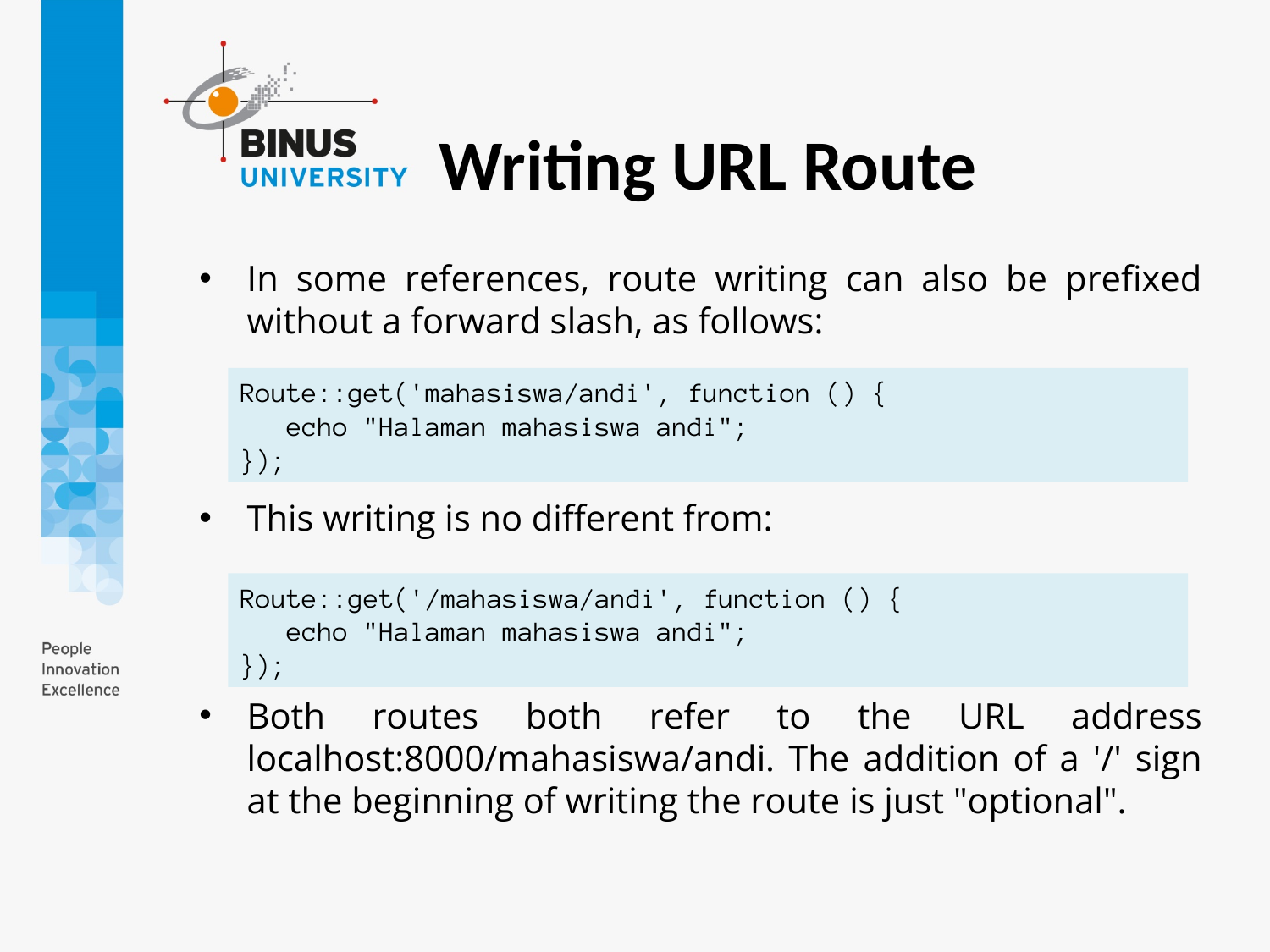

Writing URL Route
In some references, route writing can also be prefixed without a forward slash, as follows:

This writing is no different from:

Both routes both refer to the URL address localhost:8000/mahasiswa/andi. The addition of a '/' sign at the beginning of writing the route is just "optional".
Route::get('mahasiswa/andi', function () {
   echo "Halaman mahasiswa andi";
});
Route::get('/mahasiswa/andi', function () {
   echo "Halaman mahasiswa andi";
});